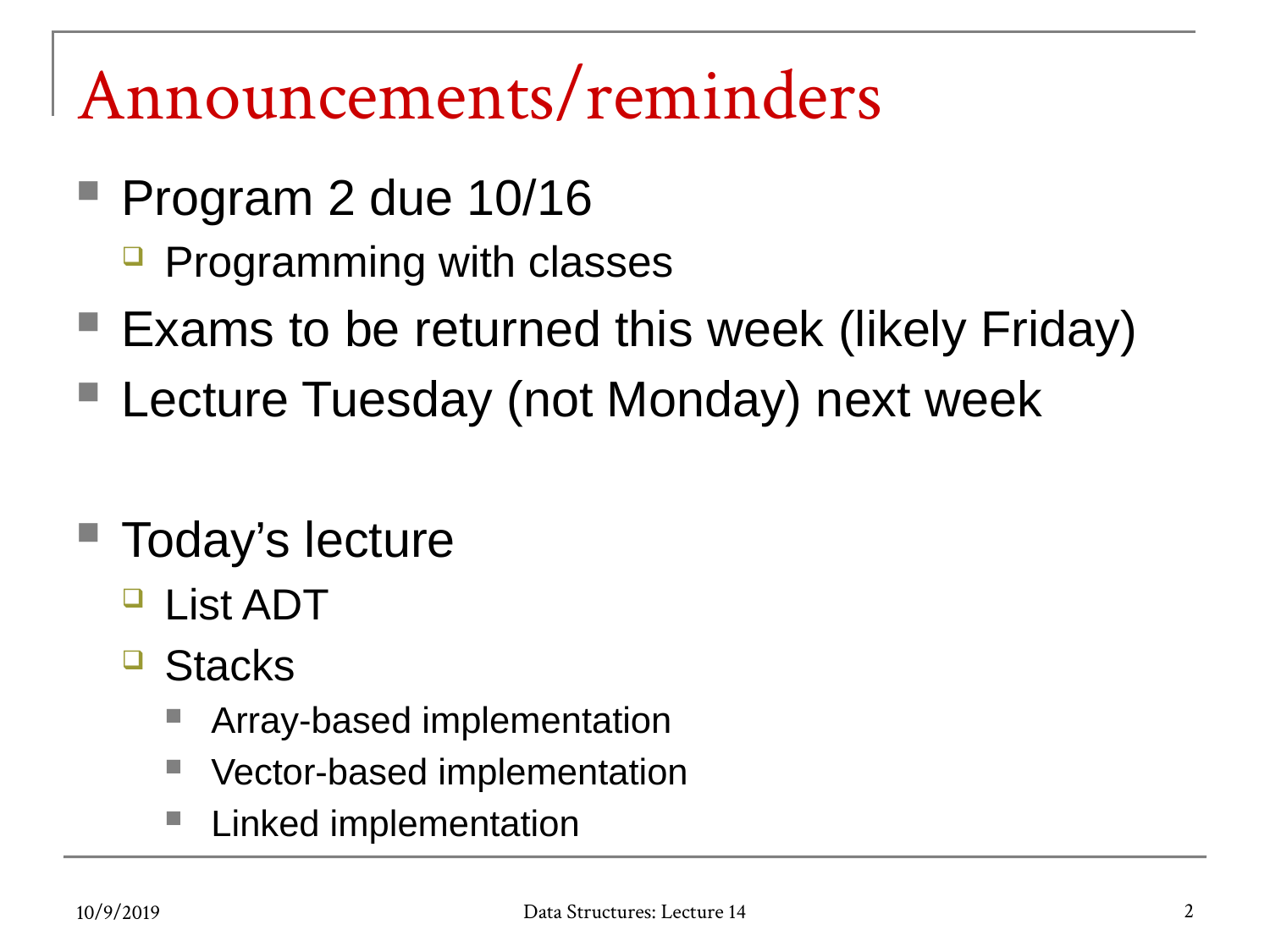

# Announcements/reminders
Program 2 due 10/16
Programming with classes
Exams to be returned this week (likely Friday)
Lecture Tuesday (not Monday) next week

Today’s lecture
List ADT
Stacks
Array-based implementation
Vector-based implementation
Linked implementation
10/9/2019
2
Data Structures: Lecture 14